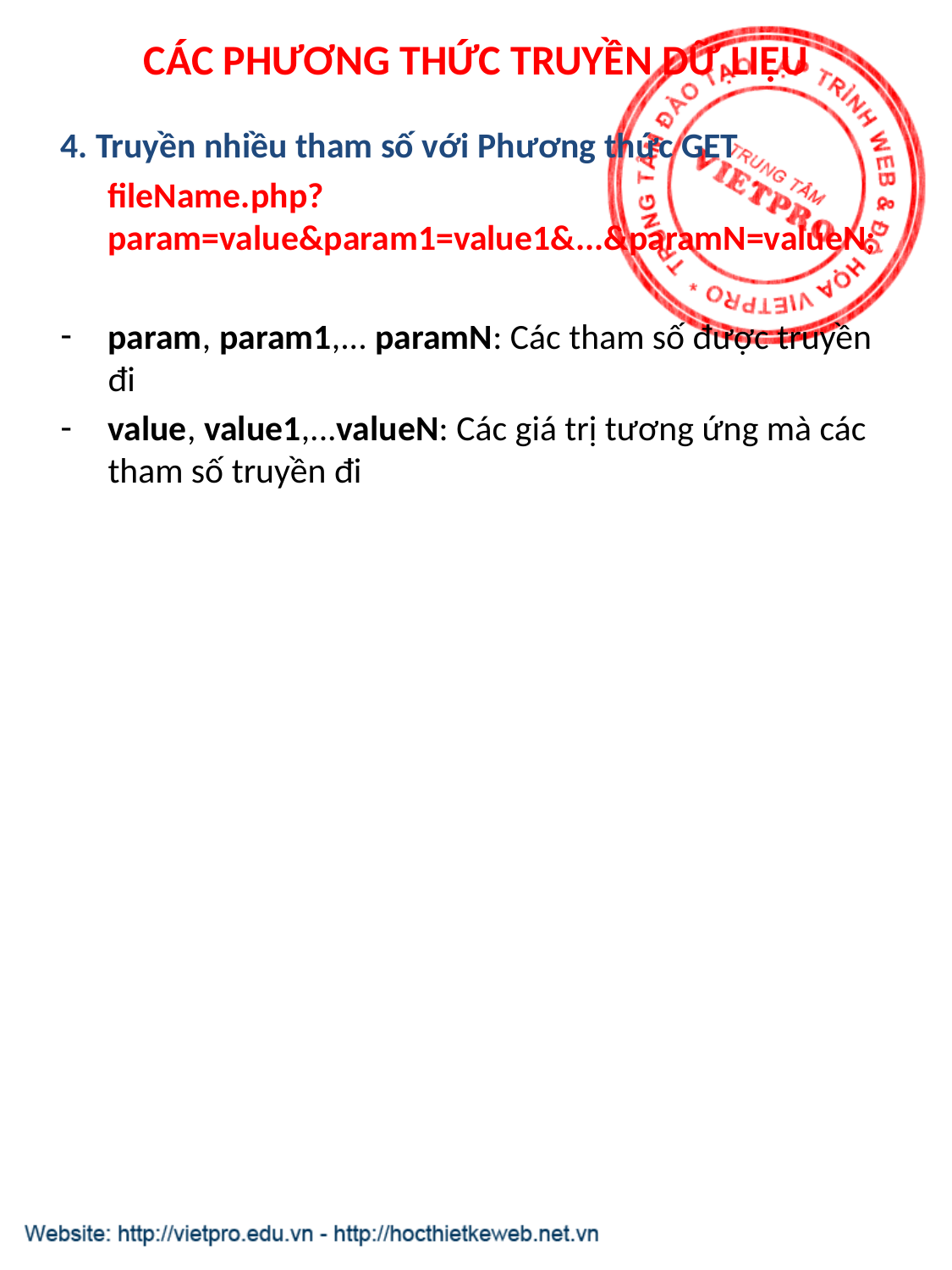

# CÁC PHƯƠNG THỨC TRUYỀN DỮ LIỆU
4. Truyền nhiều tham số với Phương thức GET
	fileName.php?param=value&param1=value1&...&paramN=valueN;

param, param1,... paramN: Các tham số được truyền đi
value, value1,...valueN: Các giá trị tương ứng mà các tham số truyền đi